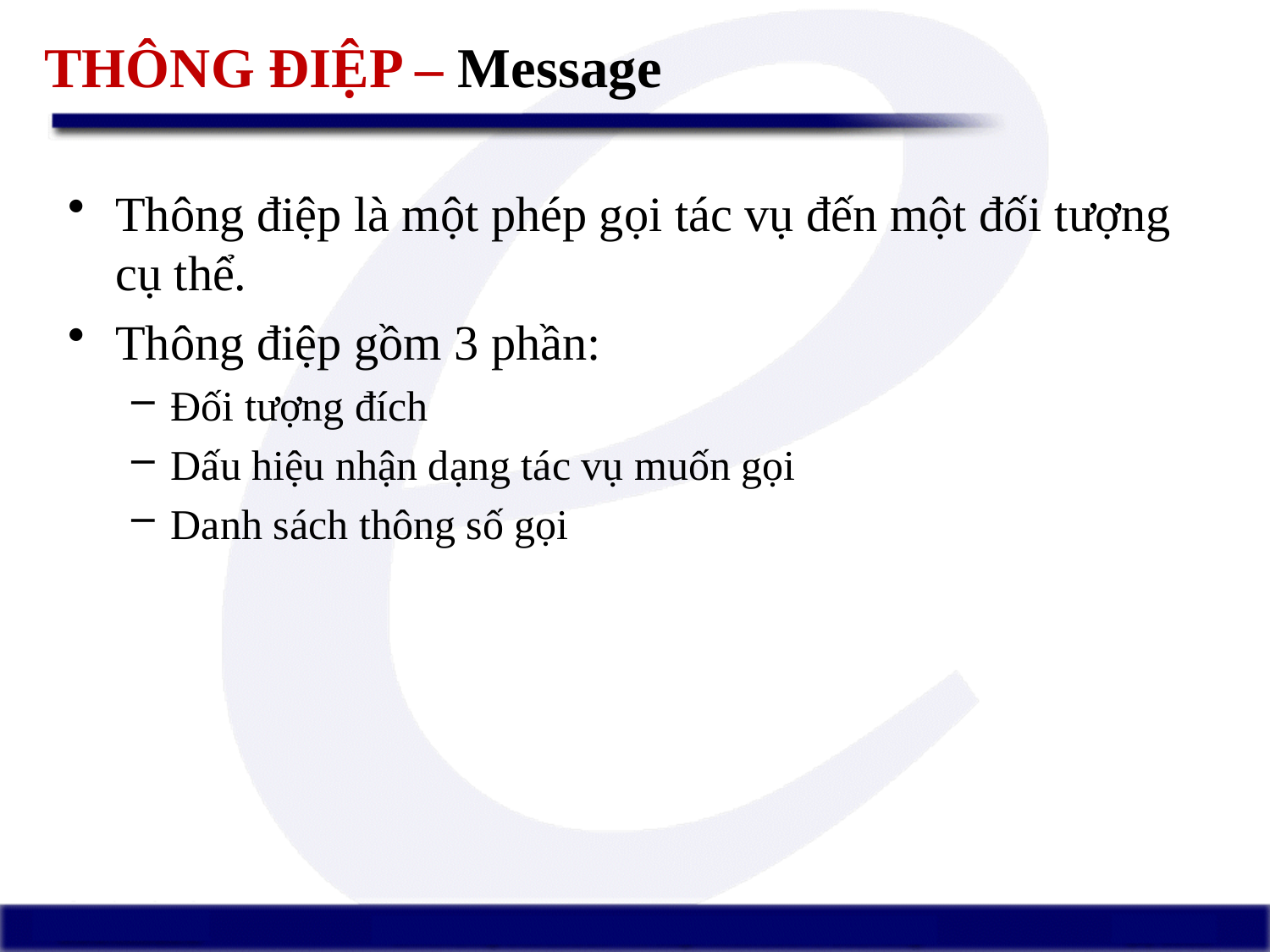

# THÔNG ĐIỆP – Message
Thông điệp là một phép gọi tác vụ đến một đối tượng cụ thể.
Thông điệp gồm 3 phần:
Đối tượng đích
Dấu hiệu nhận dạng tác vụ muốn gọi
Danh sách thông số gọi